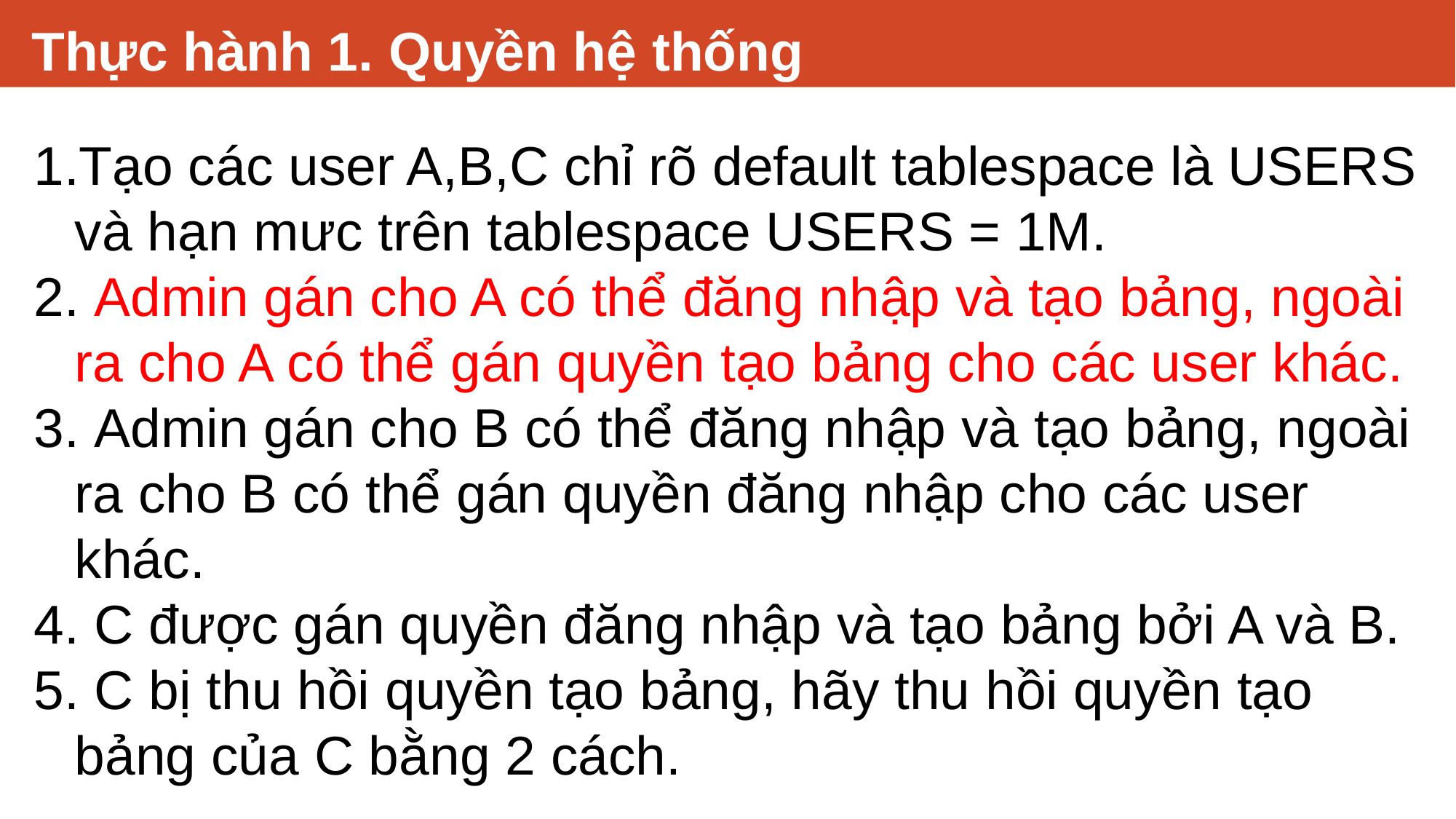

# Thực hành 1. Quyền hệ thống
Tạo các user A,B,C chỉ rõ default tablespace là USERS và hạn mưc trên tablespace USERS = 1M.
 Admin gán cho A có thể đăng nhập và tạo bảng, ngoài ra cho A có thể gán quyền tạo bảng cho các user khác.
 Admin gán cho B có thể đăng nhập và tạo bảng, ngoài ra cho B có thể gán quyền đăng nhập cho các user khác.
 C được gán quyền đăng nhập và tạo bảng bởi A và B.
 C bị thu hồi quyền tạo bảng, hãy thu hồi quyền tạo bảng của C bằng 2 cách.